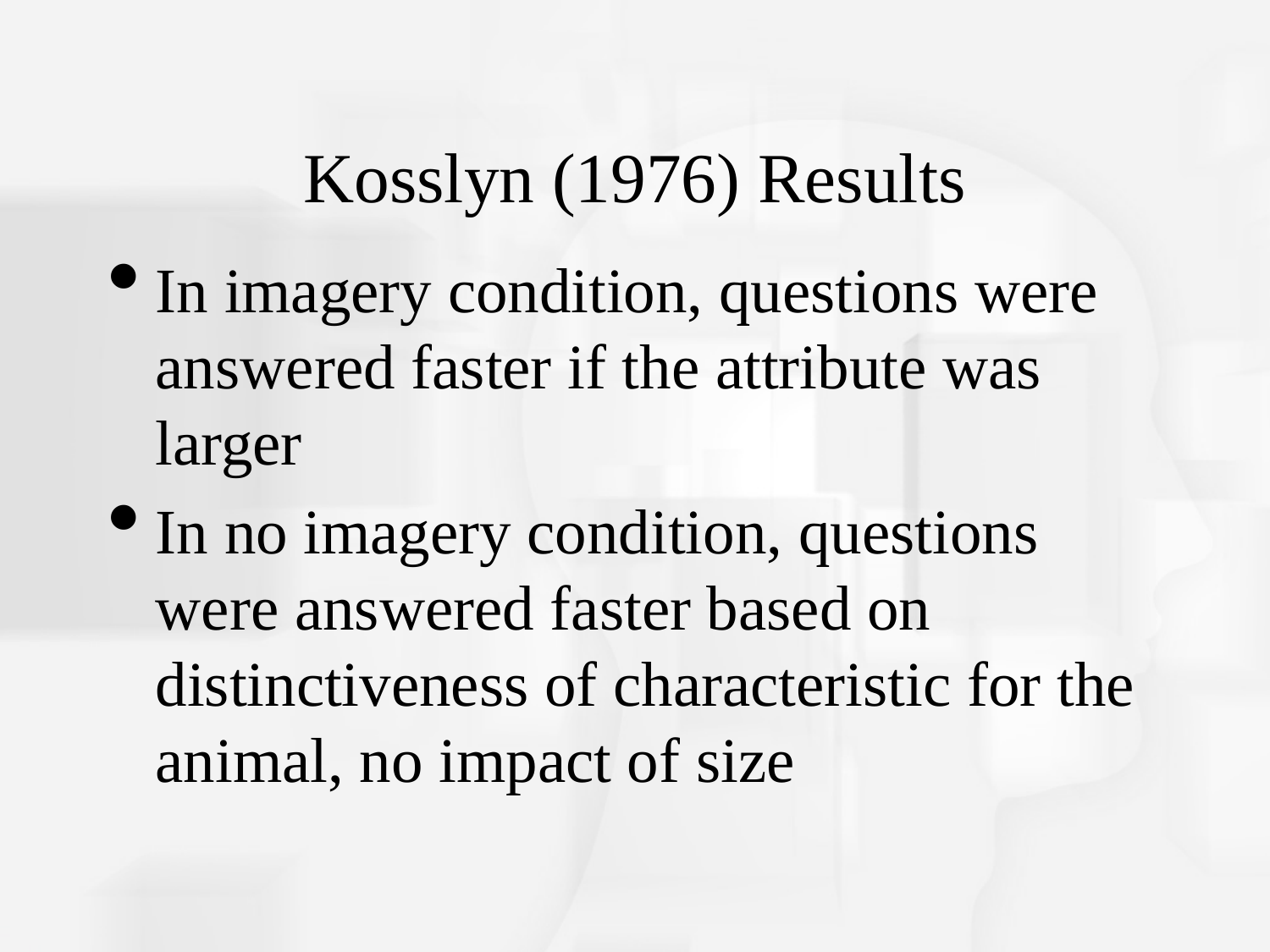

# Kosslyn (1976) Results
In imagery condition, questions were answered faster if the attribute was larger
In no imagery condition, questions were answered faster based on distinctiveness of characteristic for the animal, no impact of size